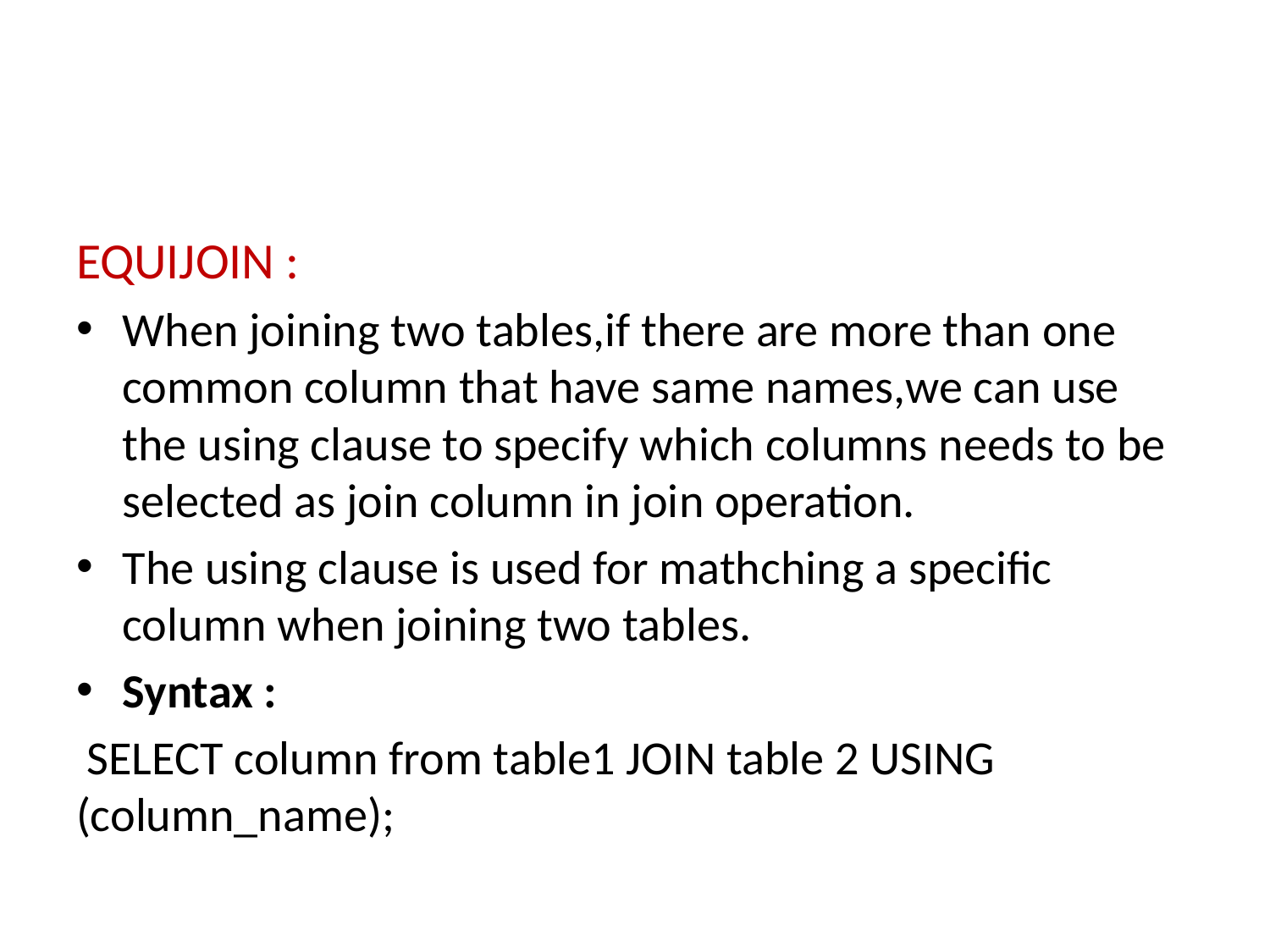

EQUIJOIN :
When joining two tables,if there are more than one common column that have same names,we can use the using clause to specify which columns needs to be selected as join column in join operation.
The using clause is used for mathching a specific column when joining two tables.
Syntax :
 SELECT column from table1 JOIN table 2 USING (column_name);